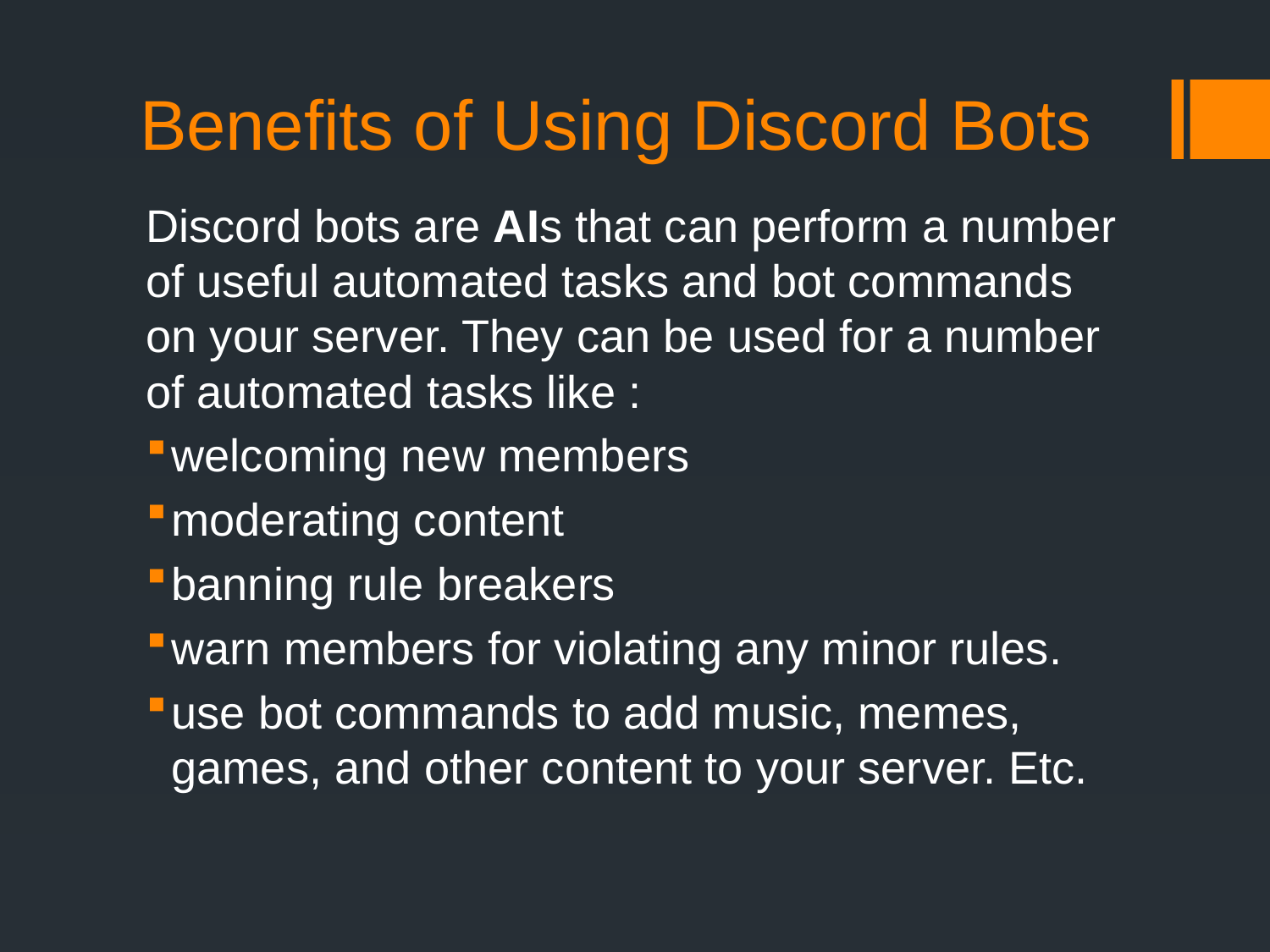

# Benefits of Using Discord Bots
Discord bots are AIs that can perform a number of useful automated tasks and bot commands on your server. They can be used for a number of automated tasks like :
welcoming new members
moderating content
banning rule breakers
warn members for violating any minor rules.
use bot commands to add music, memes, games, and other content to your server. Etc.